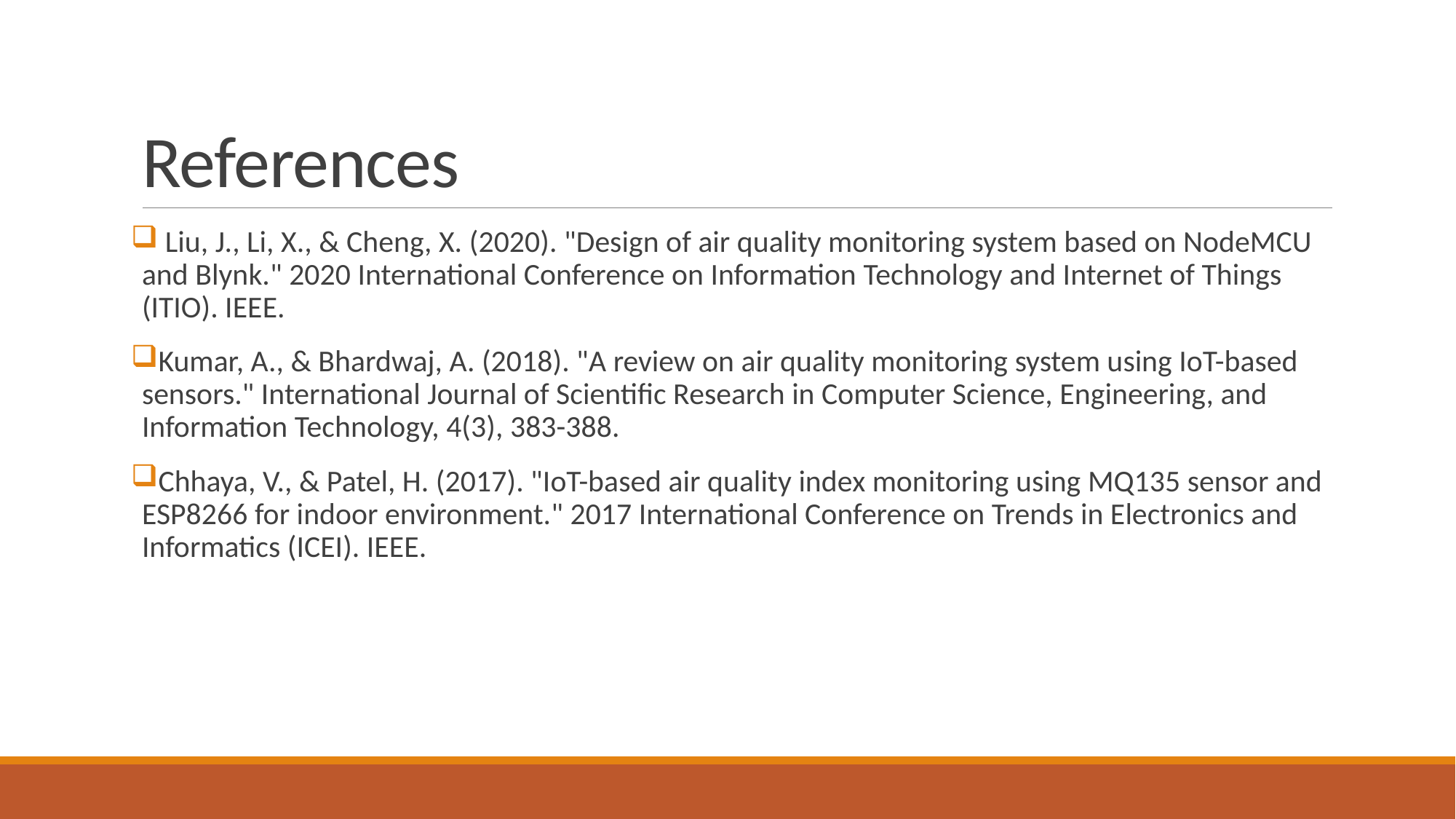

# References
 Liu, J., Li, X., & Cheng, X. (2020). "Design of air quality monitoring system based on NodeMCU and Blynk." 2020 International Conference on Information Technology and Internet of Things (ITIO). IEEE.
Kumar, A., & Bhardwaj, A. (2018). "A review on air quality monitoring system using IoT-based sensors." International Journal of Scientific Research in Computer Science, Engineering, and Information Technology, 4(3), 383-388.
Chhaya, V., & Patel, H. (2017). "IoT-based air quality index monitoring using MQ135 sensor and ESP8266 for indoor environment." 2017 International Conference on Trends in Electronics and Informatics (ICEI). IEEE.